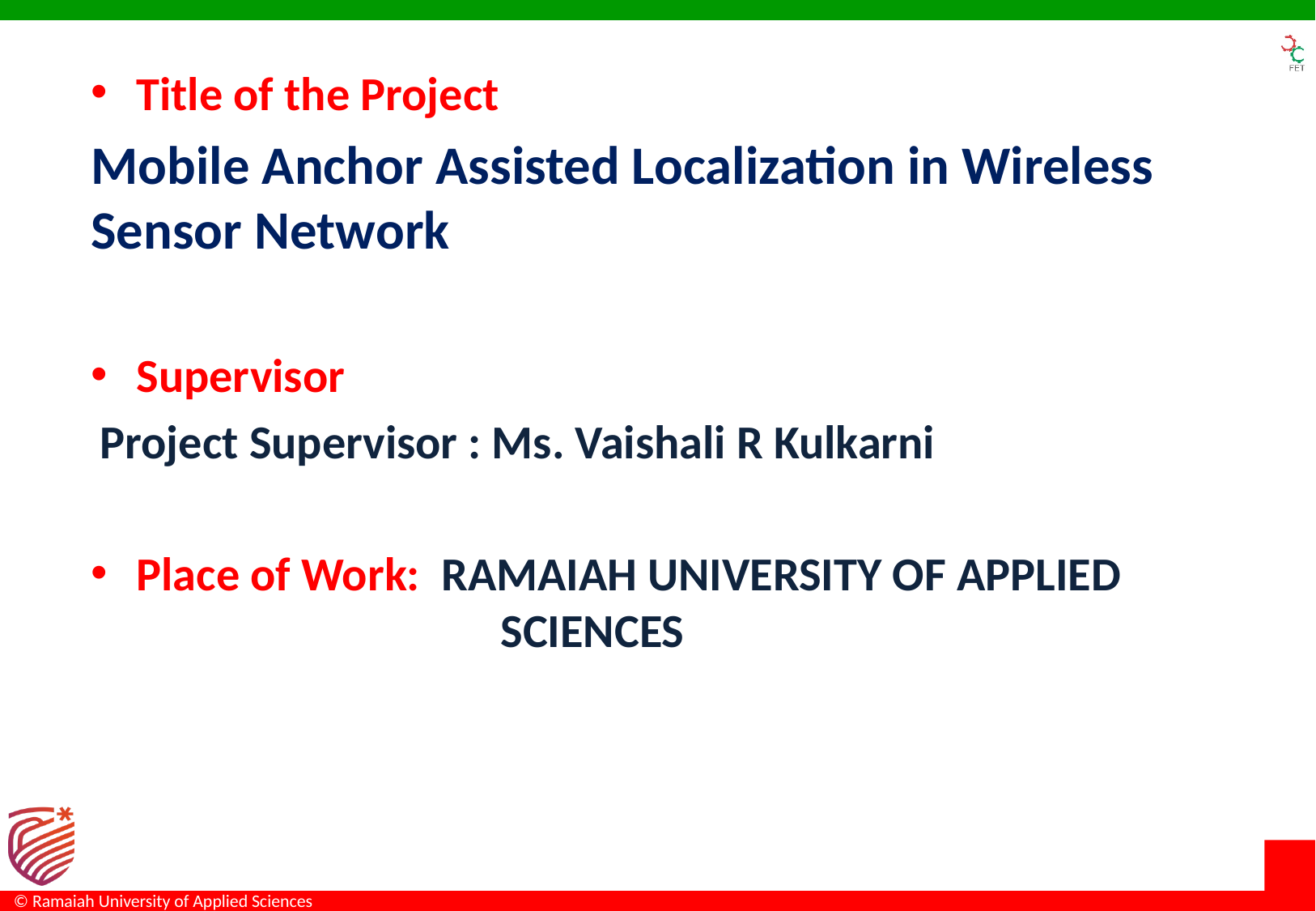

Title of the Project
Mobile Anchor Assisted Localization in Wireless Sensor Network

Supervisor
 Project Supervisor : Ms. Vaishali R Kulkarni

Place of Work:  RAMAIAH UNIVERSITY OF APPLIED             			SCIENCES